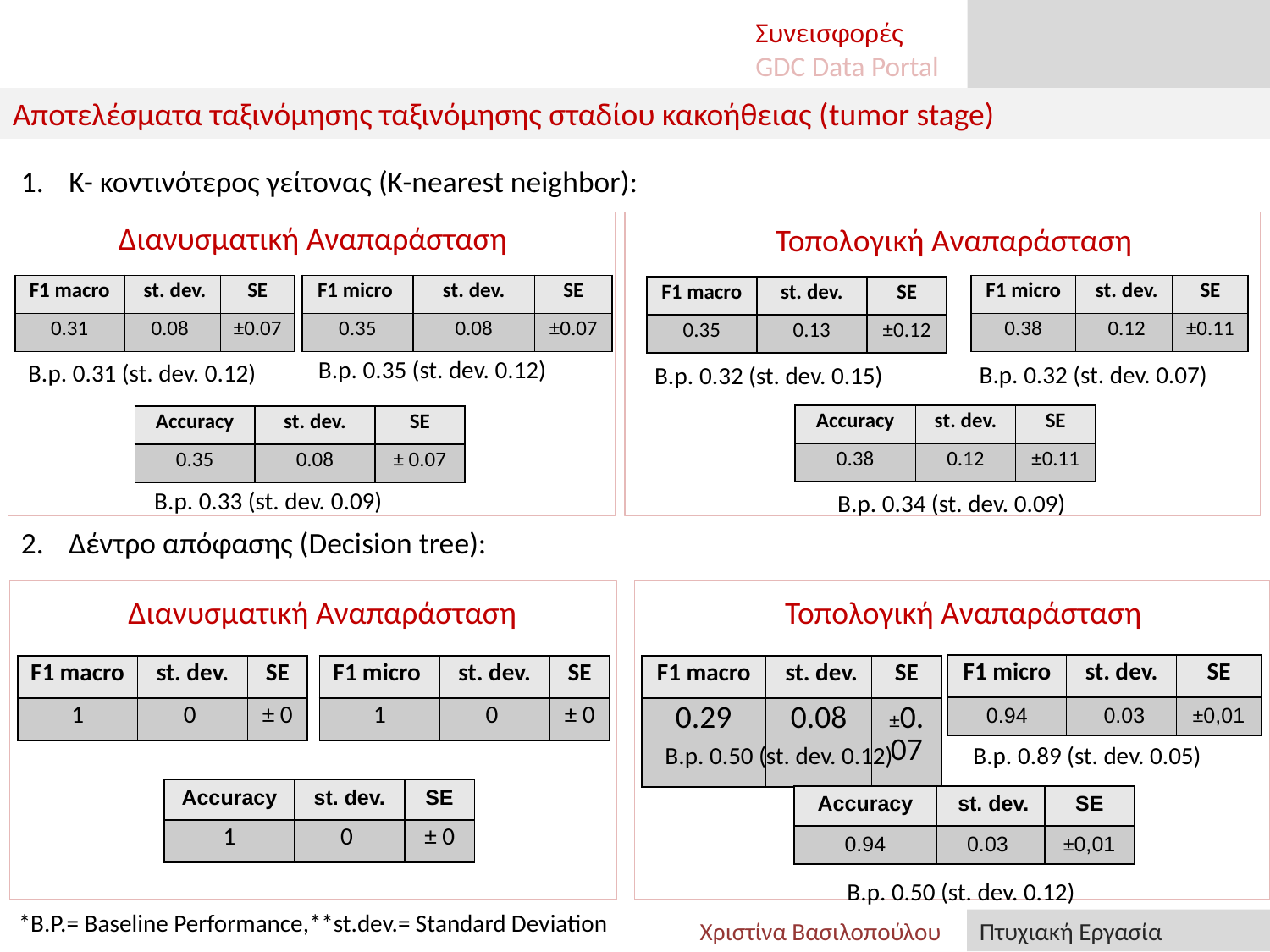

Αποτελέσματα ταξινόμησης ταξινόμησης σταδίου κακοήθειας (tumor stage)

Συνεισφορές
GDC Data Portal

Χριστίνα Βασιλοπούλου
Πτυχιακή Εργασία
K- κοντινότερος γείτονας (K-nearest neighbor):

Δέντρo απόφασης (Decision tree):
Διανυσματική Αναπαράσταση

Τοπολογική Αναπαράσταση

| F1 micro | st. dev. | SE |
| --- | --- | --- |
| 0.35 | 0.08 | ±0.07 |
| F1 macro | st. dev. | SE |
| --- | --- | --- |
| 0.31 | 0.08 | ±0.07 |
| F1 micro | st. dev. | SE |
| --- | --- | --- |
| 0.38 | 0.12 | ±0.11 |
| F1 macro | st. dev. | SE |
| --- | --- | --- |
| 0.35 | 0.13 | ±0.12 |
B.p. 0.35 (st. dev. 0.12)
B.p. 0.31 (st. dev. 0.12)
B.p. 0.32 (st. dev. 0.07)
B.p. 0.32 (st. dev. 0.15)
| Accuracy | st. dev. | SE |
| --- | --- | --- |
| 0.38 | 0.12 | ±0.11 |
| Accuracy | st. dev. | SE |
| --- | --- | --- |
| 0.35 | 0.08 | ± 0.07 |
B.p. 0.33 (st. dev. 0.09)
B.p. 0.34 (st. dev. 0.09)

Διανυσματική Αναπαράσταση

Τοπολογική Αναπαράσταση

| F1 micro | st. dev. | SE |
| --- | --- | --- |
| 0.94 | 0.03 | ±0,01 |
| F1 macro | st. dev. | SE |
| --- | --- | --- |
| 1 | 0 | ± 0 |
| F1 micro | st. dev. | SE |
| --- | --- | --- |
| 1 | 0 | ± 0 |
| F1 macro | st. dev. | SE |
| --- | --- | --- |
| 0.29 | 0.08 | ±0.07 |
B.p. 0.89 (st. dev. 0.05)
B.p. 0.50 (st. dev. 0.12)
| Accuracy | st. dev. | SE |
| --- | --- | --- |
| 1 | 0 | ± 0 |
| Accuracy | st. dev. | SE |
| --- | --- | --- |
| 0.94 | 0.03 | ±0,01 |
B.p. 0.50 (st. dev. 0.12)
*B.P.= Baseline Performance,**st.dev.= Standard Deviation